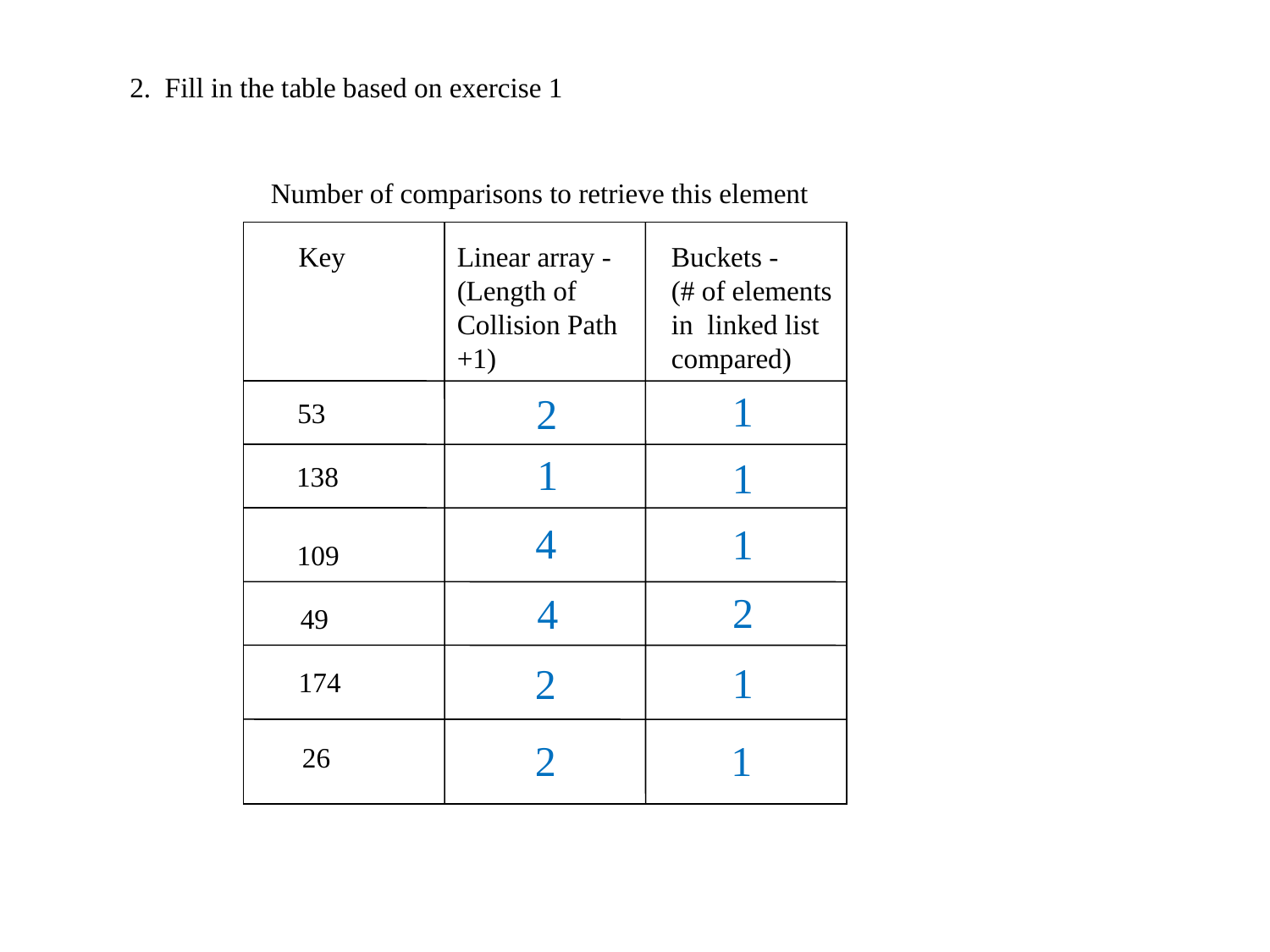

2.  Fill in the table based on exercise 1
Number of comparisons to retrieve this element

Key
Linear array -
(Length of
Collision Path +1)
Buckets -
(# of elements
in  linked list
compared)
1
2

53
1

1
138

4
1
109
2
4

49

1
2
174

2
1
26